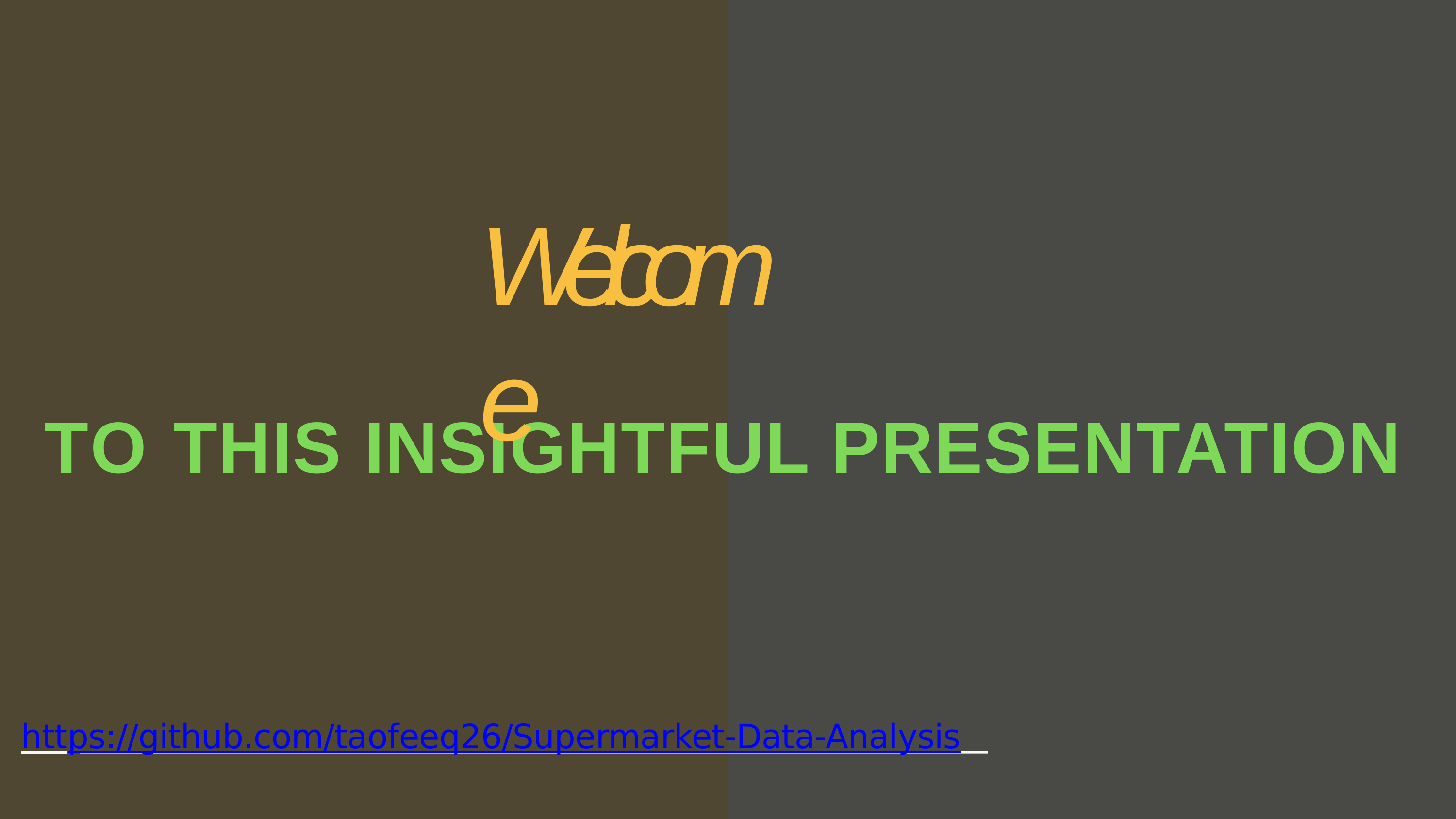

# Welcome
TO THIS INSIGHTFUL PRESENTATION
https://github.com/taofeeq26/Supermarket-Data-Analysis